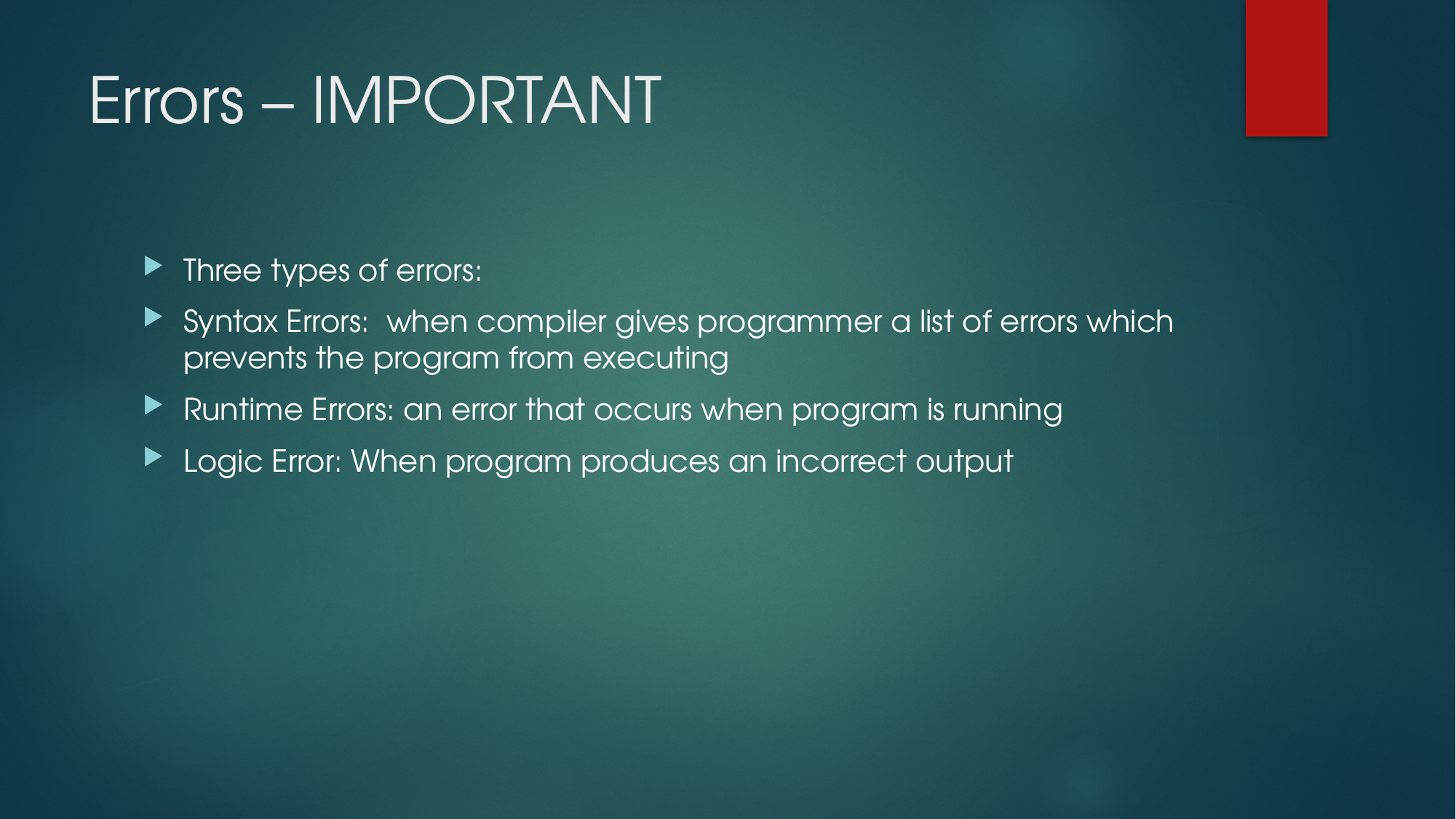

# Errors – IMPORTANT
Three types of errors:
Syntax Errors:  when compiler gives programmer a list of errors which prevents the program from executing
Runtime Errors: an error that occurs when program is running
Logic Error: When program produces an incorrect output